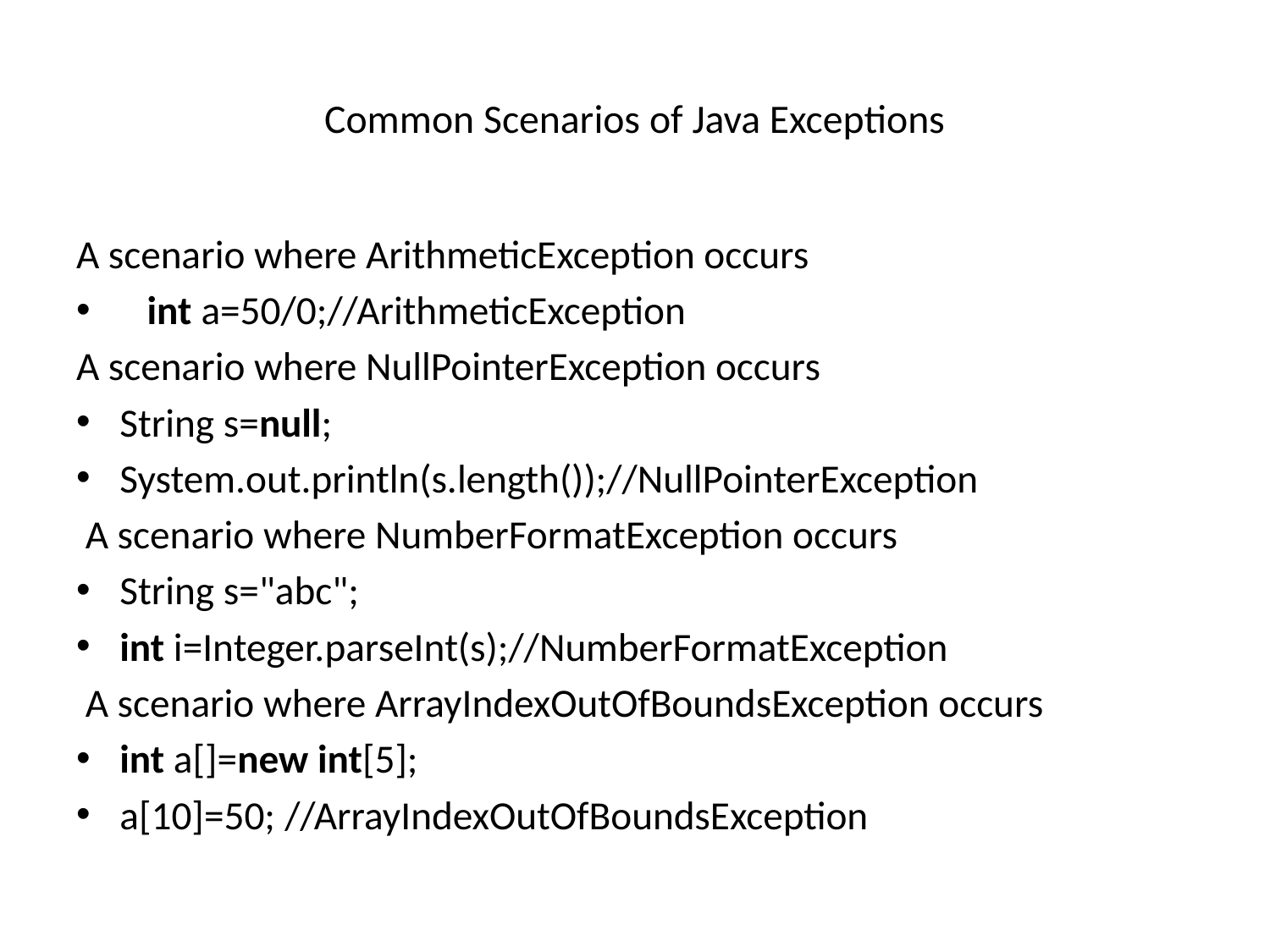

# Common Scenarios of Java Exceptions
A scenario where ArithmeticException occurs
   int a=50/0;//ArithmeticException
A scenario where NullPointerException occurs
String s=null;
System.out.println(s.length());//NullPointerException
 A scenario where NumberFormatException occurs
String s="abc";
int i=Integer.parseInt(s);//NumberFormatException
 A scenario where ArrayIndexOutOfBoundsException occurs
int a[]=new int[5];
a[10]=50; //ArrayIndexOutOfBoundsException